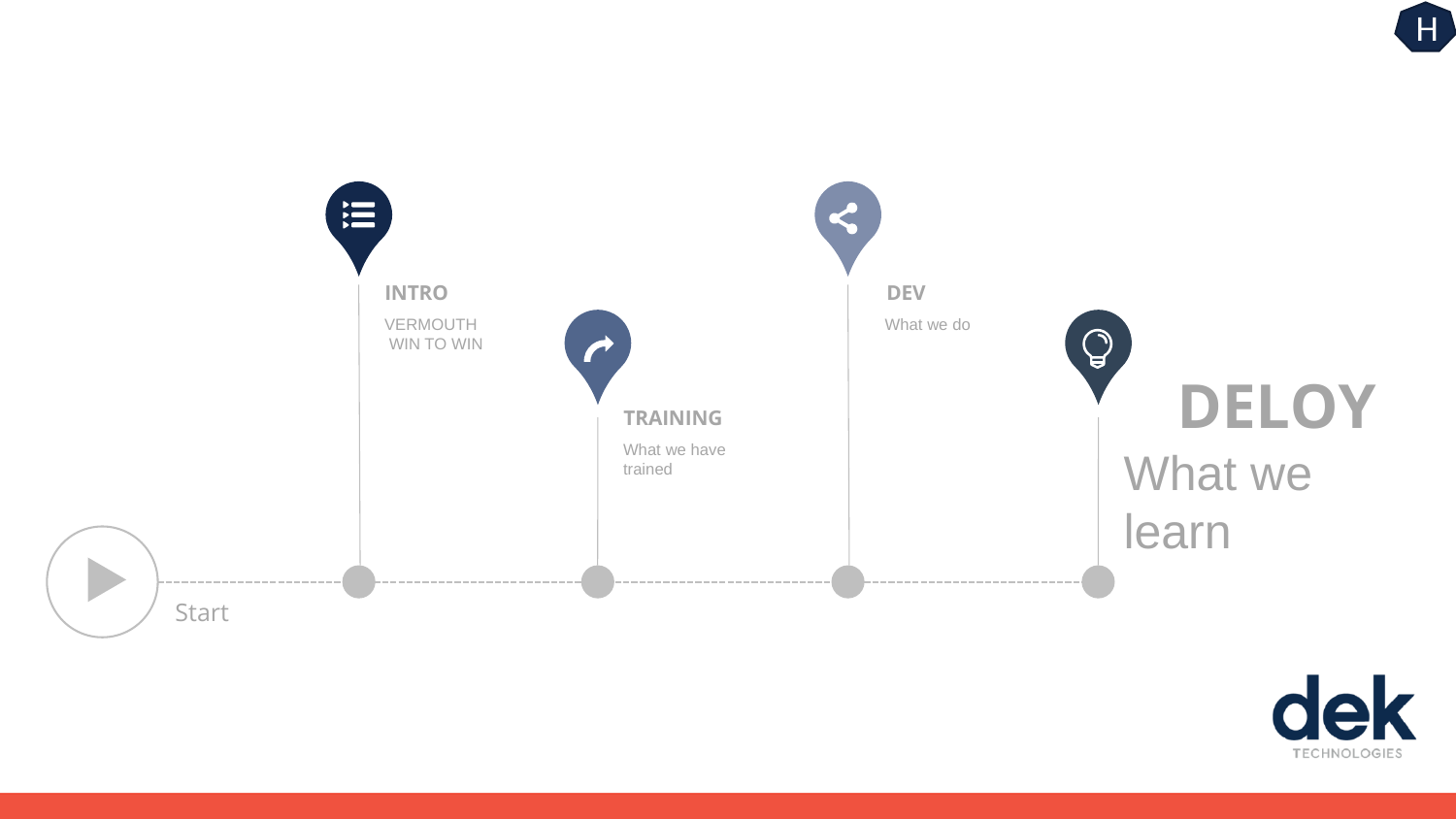

INTRO
VERMOUTH
 WIN TO WIN
DEV
What we do

DELOY
What we learn
TRAINING
What we have trained

Start